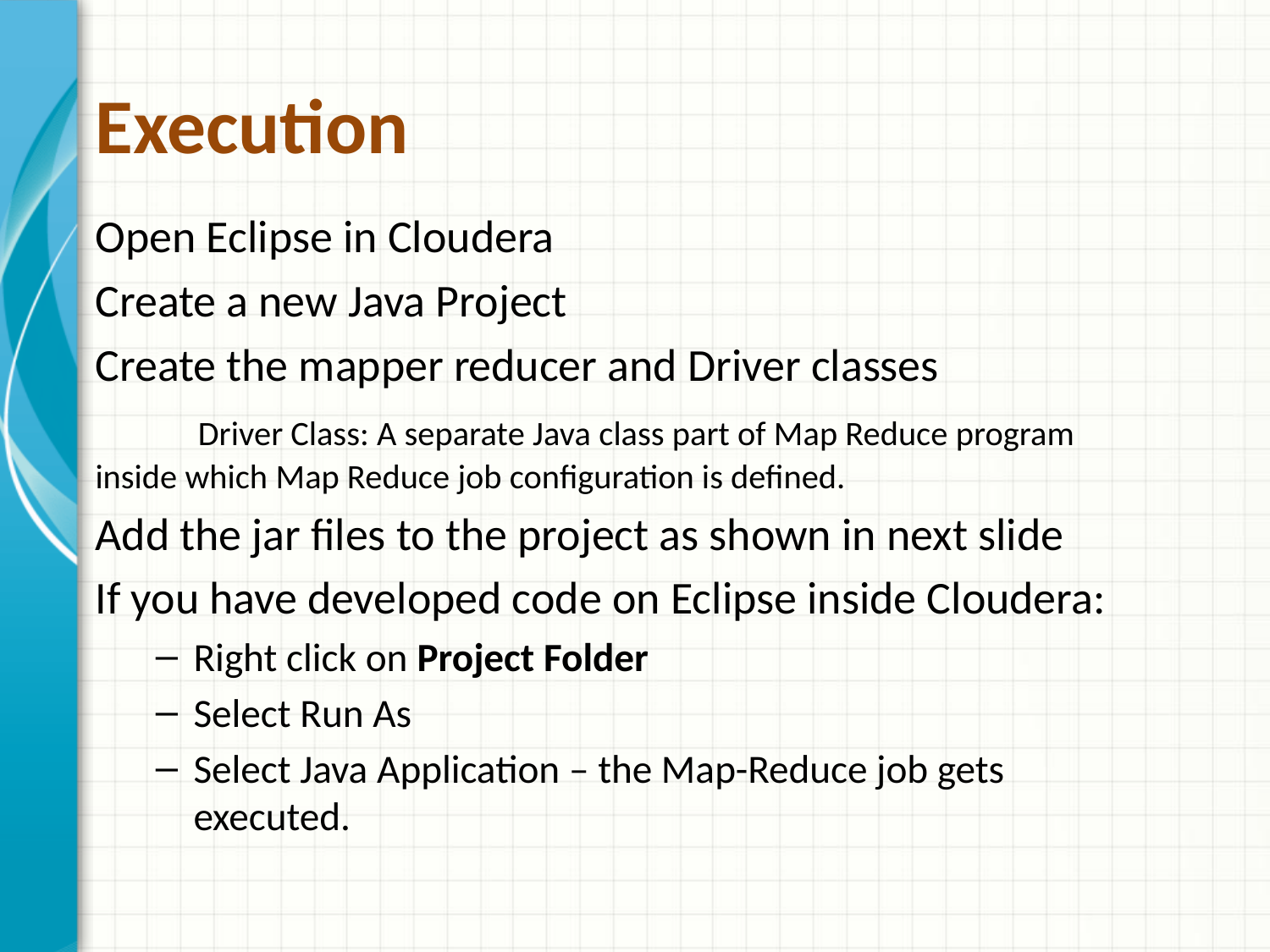

# Execution
Open Eclipse in Cloudera
Create a new Java Project
Create the mapper reducer and Driver classes
	Driver Class: A separate Java class part of Map Reduce program  	inside which Map Reduce job configuration is defined.
Add the jar files to the project as shown in next slide
If you have developed code on Eclipse inside Cloudera:
Right click on Project Folder
Select Run As
Select Java Application – the Map-Reduce job gets executed.